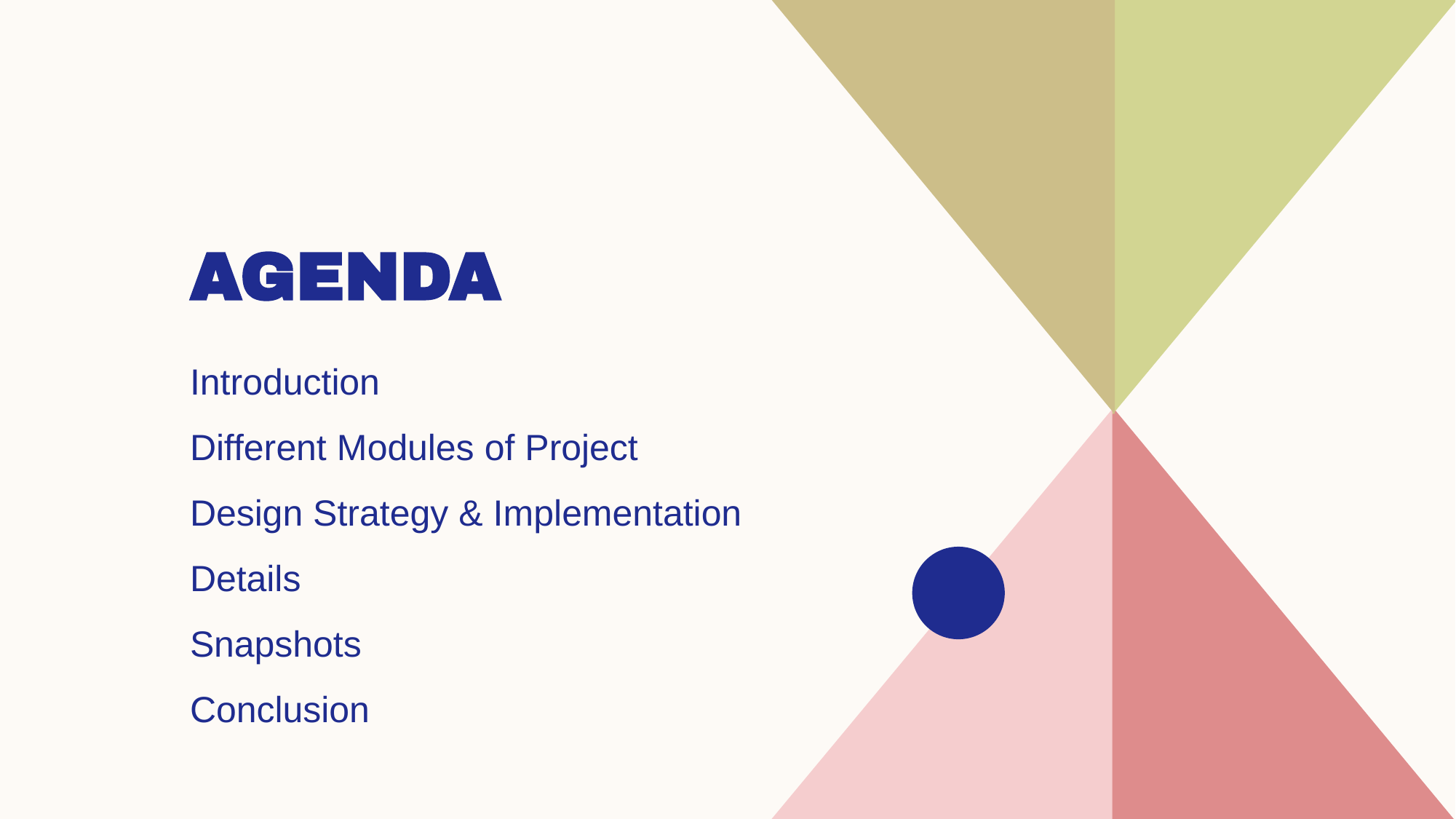

# AGENDA
Introduction​
Different Modules of Project
​Design Strategy & Implementation Details
Snapshots
​Conclusion